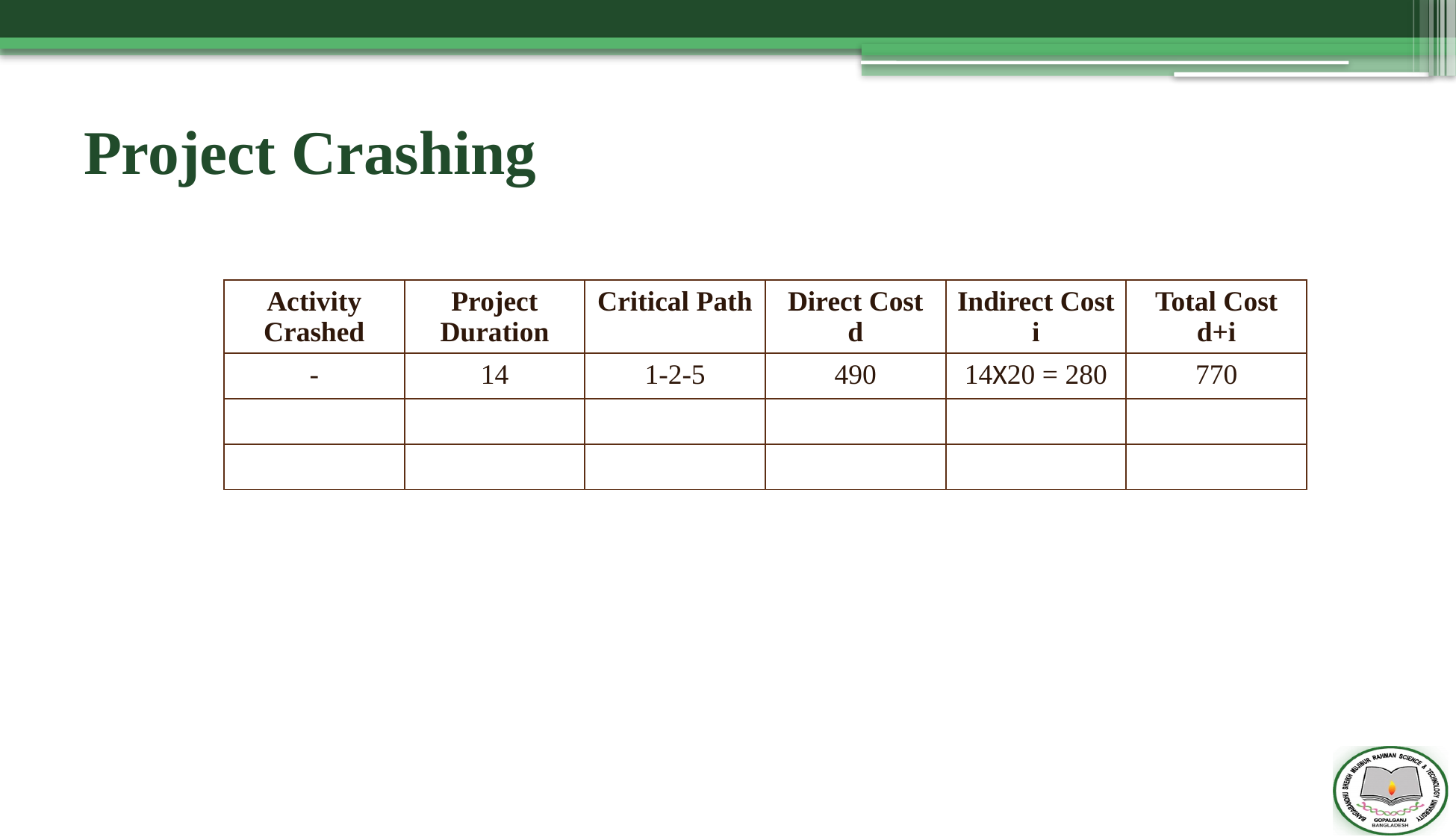

Project Crashing
| Activity Crashed | Project Duration | Critical Path | Direct Cost d | Indirect Cost i | Total Cost d+i |
| --- | --- | --- | --- | --- | --- |
| - | 14 | 1-2-5 | 490 | 14X20 = 280 | 770 |
|  |  |  |  |  |  |
|  |  |  |  |  |  |